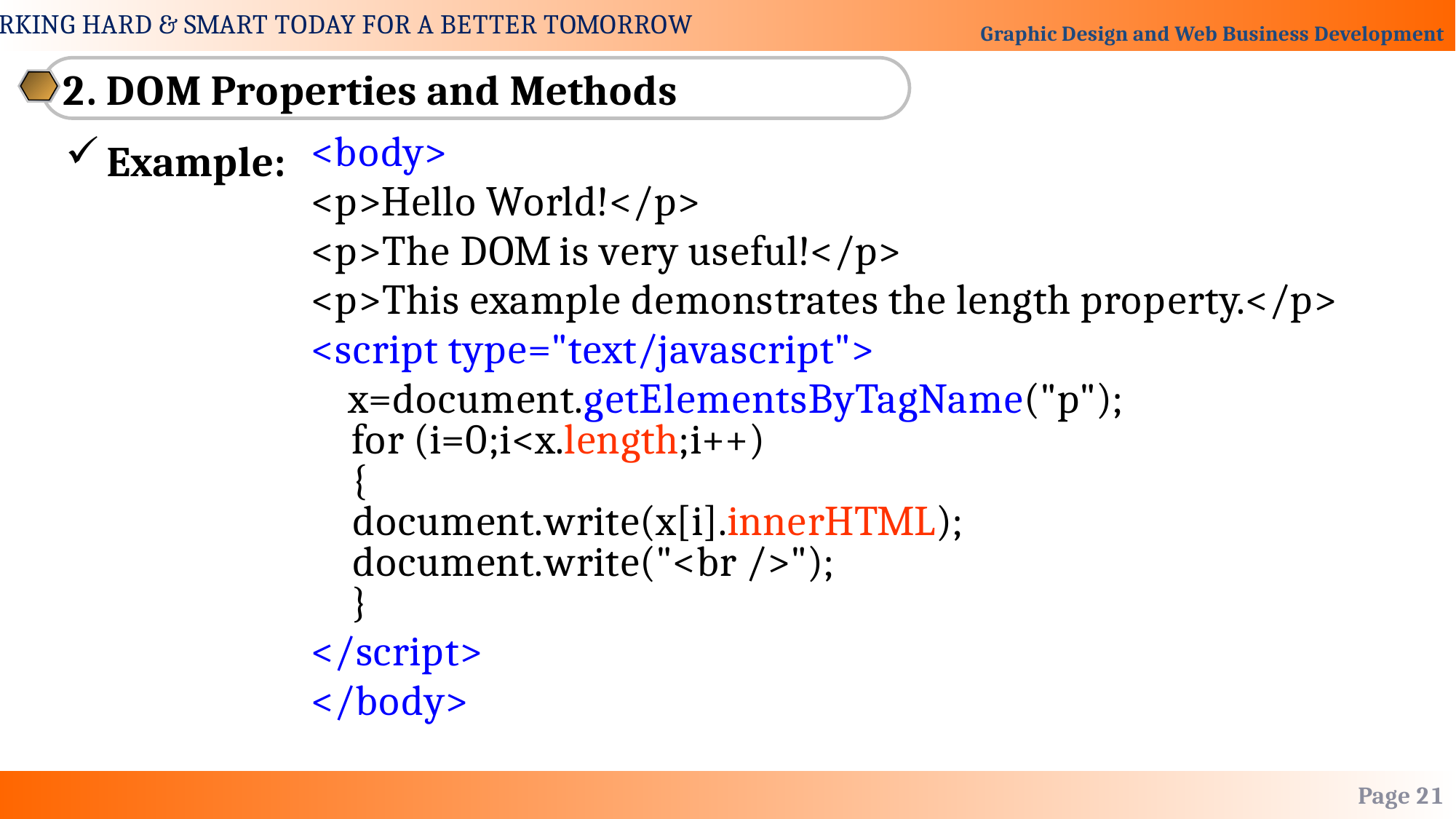

2. DOM Properties and Methods

Example:
<body>
<p>Hello World!</p>
<p>The DOM is very useful!</p>
<p>This example demonstrates the length property.</p>
<script type="text/javascript">
    x=document.getElementsByTagName("p");
for (i=0;i<x.length;i++)
{
document.write(x[i].innerHTML);
document.write("<br />");
}
</script>
</body>
Page 21